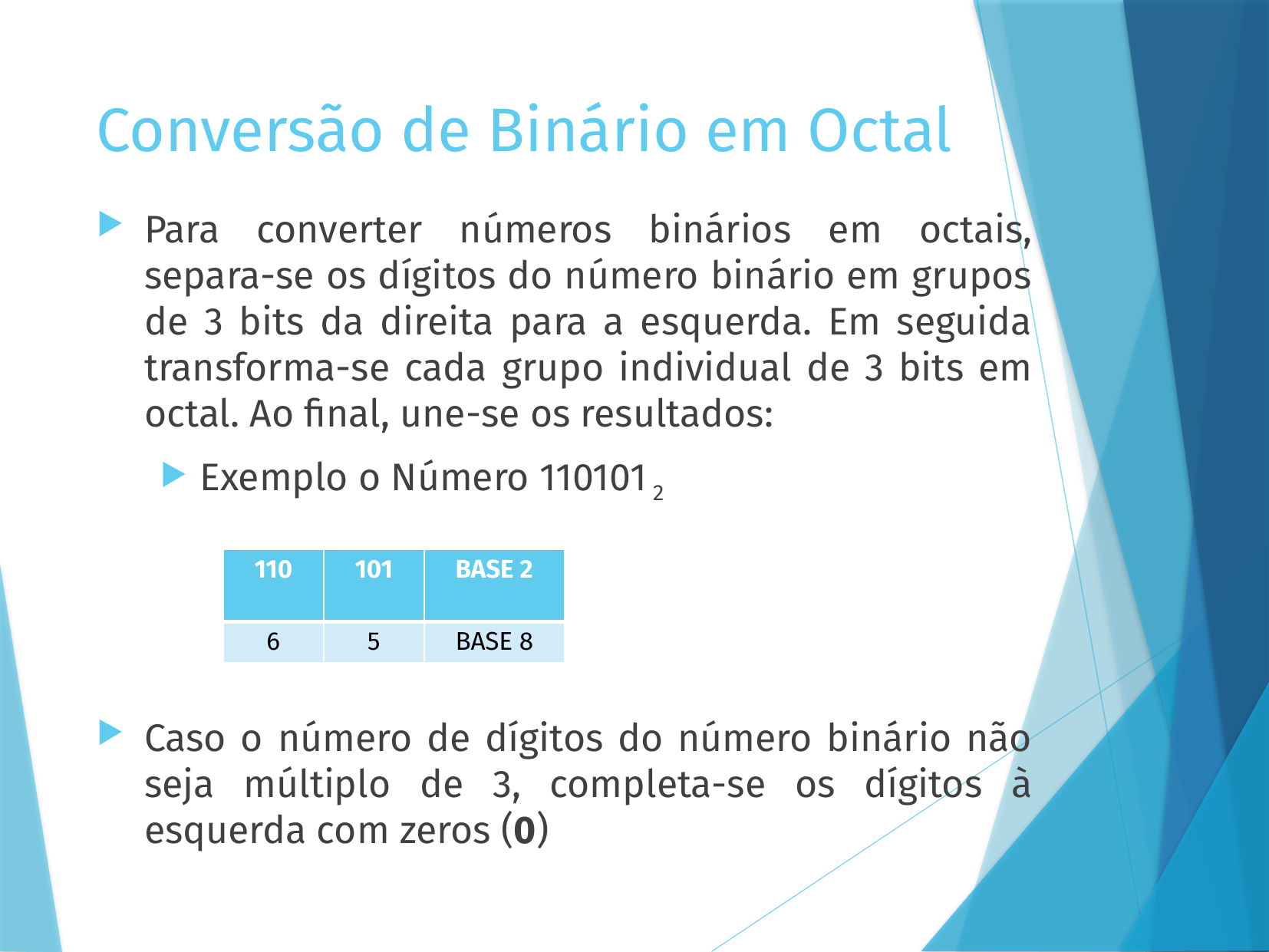

# Conversão de Binário em Octal
Para converter números binários em octais, separa-se os dígitos do número binário em grupos de 3 bits da direita para a esquerda. Em seguida transforma-se cada grupo individual de 3 bits em octal. Ao final, une-se os resultados:
Exemplo o Número 110101 2

Caso o número de dígitos do número binário não seja múltiplo de 3, completa-se os dígitos à esquerda com zeros (0)
| 110 | 101 | BASE 2 |
| --- | --- | --- |
| 6 | 5 | BASE 8 |